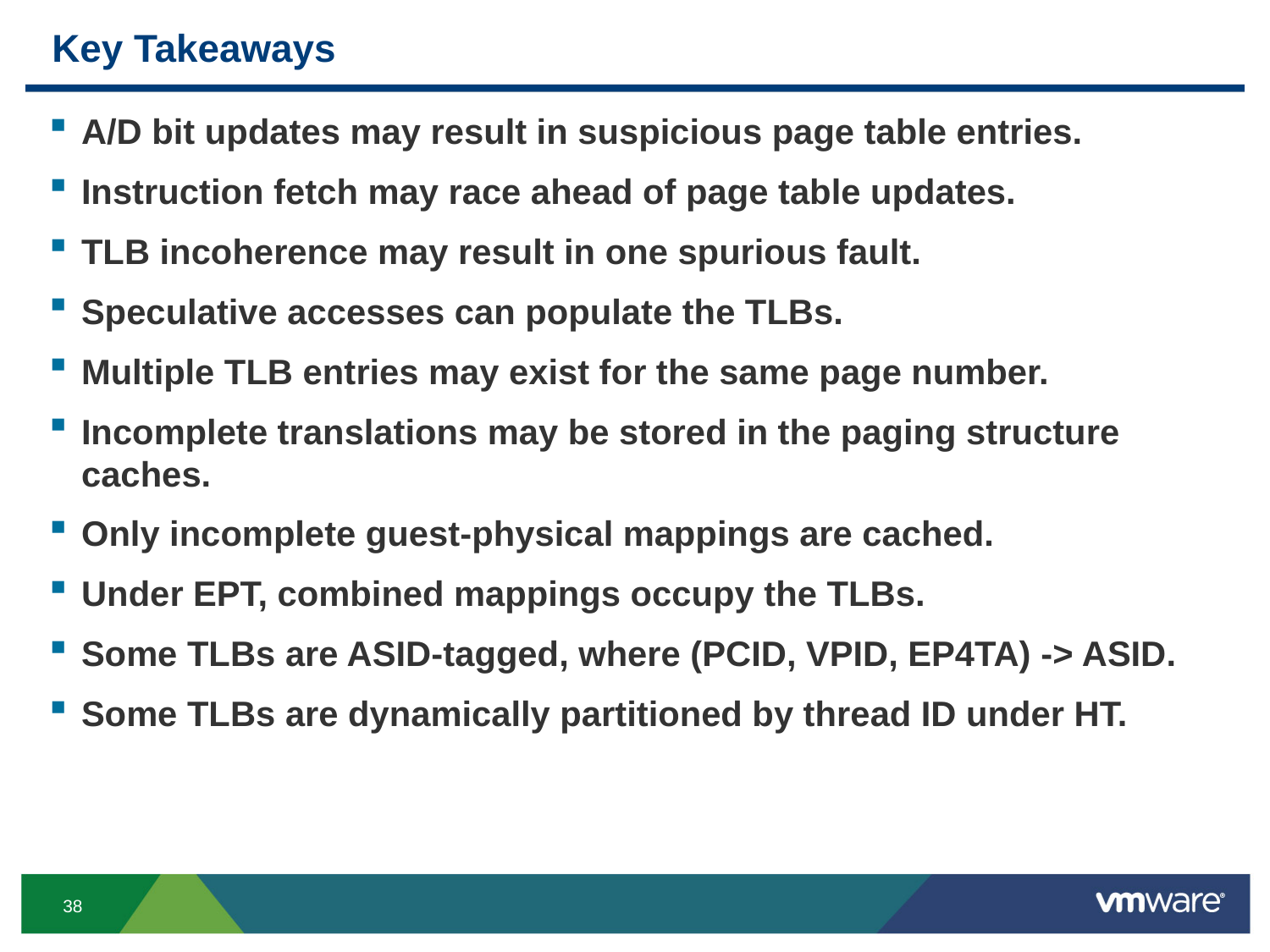

# Key Takeaways
A/D bit updates may result in suspicious page table entries.
Instruction fetch may race ahead of page table updates.
TLB incoherence may result in one spurious fault.
Speculative accesses can populate the TLBs.
Multiple TLB entries may exist for the same page number.
Incomplete translations may be stored in the paging structure caches.
Only incomplete guest-physical mappings are cached.
Under EPT, combined mappings occupy the TLBs.
Some TLBs are ASID-tagged, where (PCID, VPID, EP4TA) -> ASID.
Some TLBs are dynamically partitioned by thread ID under HT.